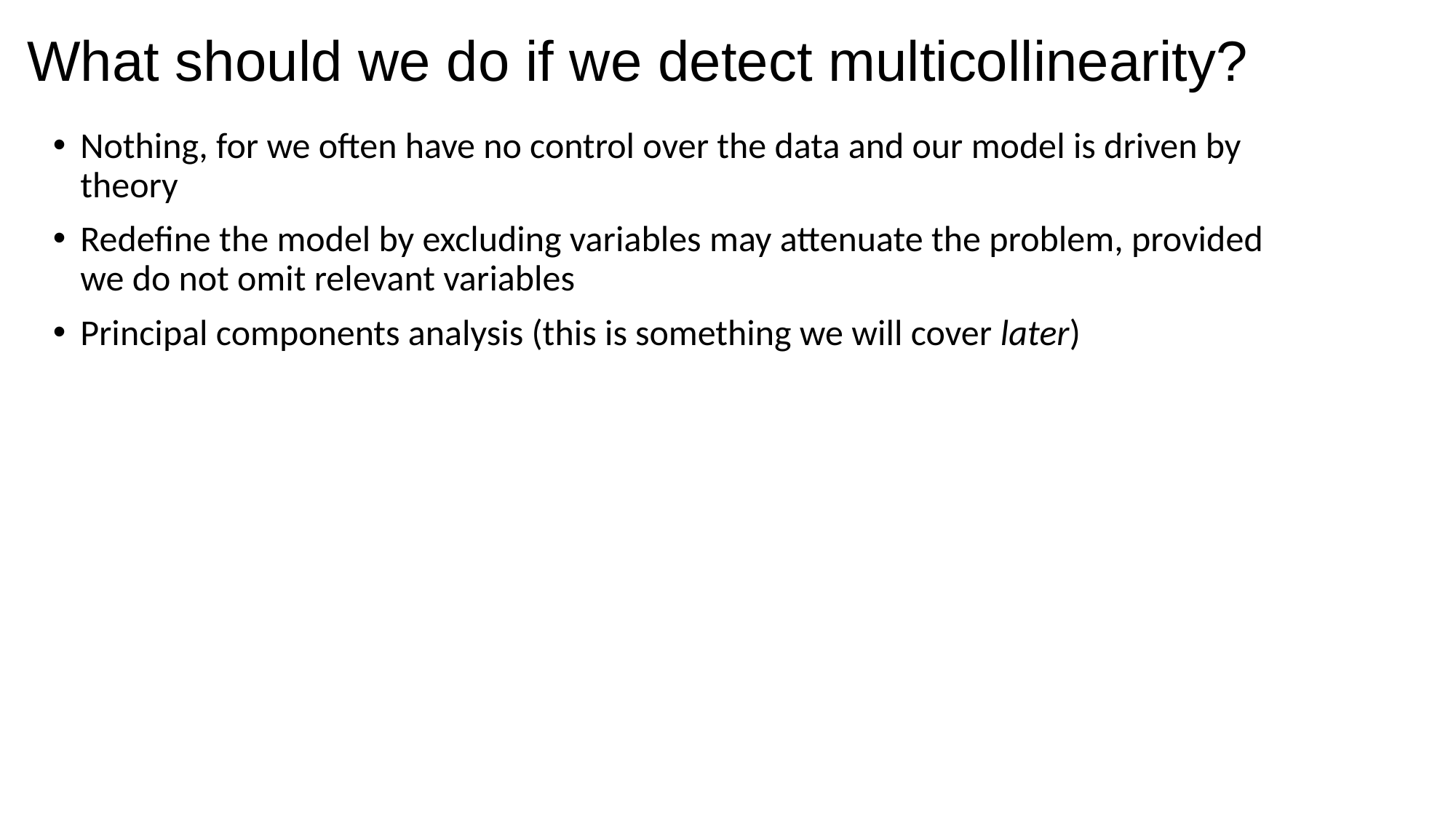

# What should we do if we detect multicollinearity?
Nothing, for we often have no control over the data and our model is driven by theory
Redefine the model by excluding variables may attenuate the problem, provided we do not omit relevant variables
Principal components analysis (this is something we will cover later)